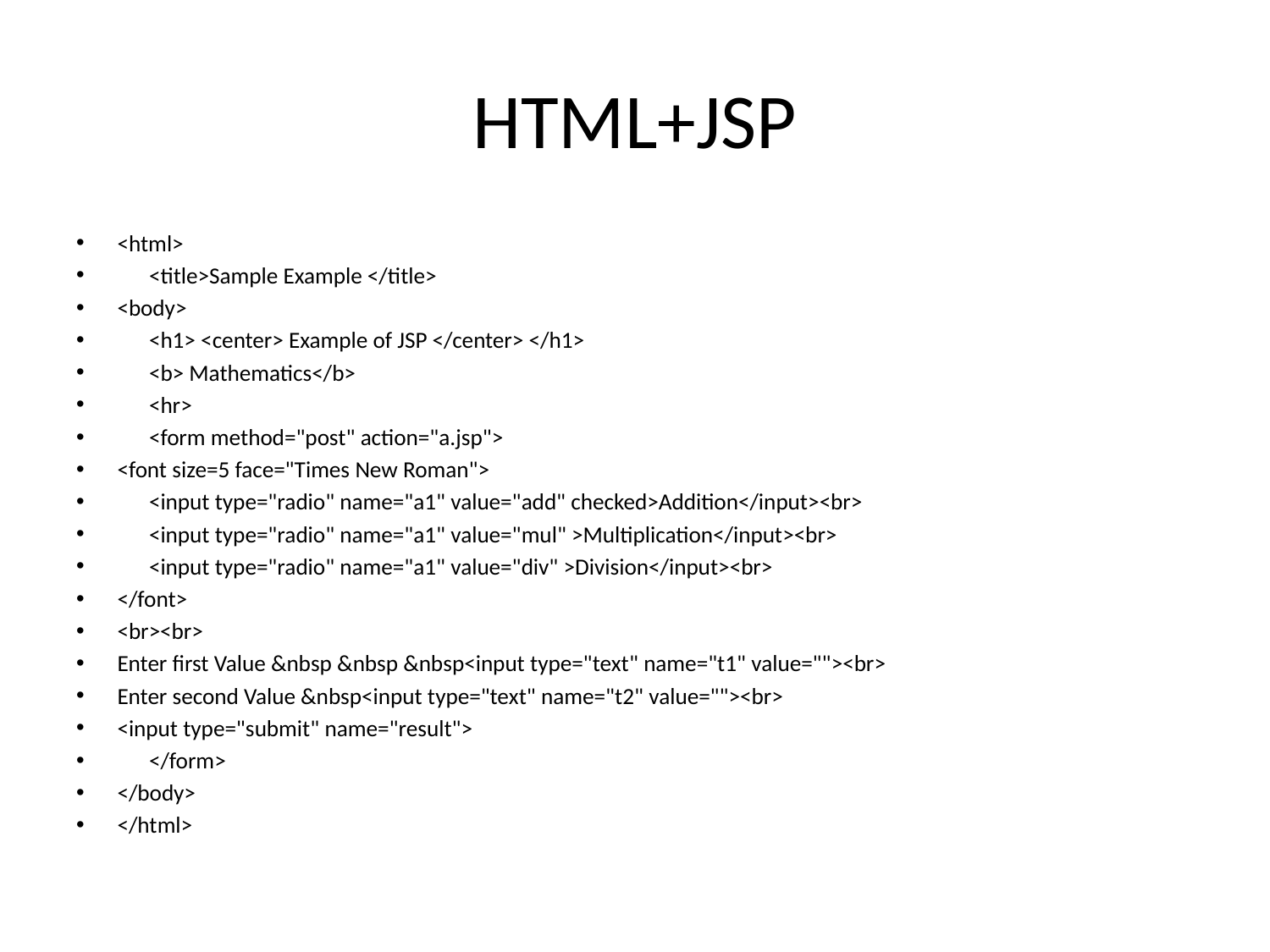

# HTML+JSP
<html>
      <title>Sample Example </title>
<body>
      <h1> <center> Example of JSP </center> </h1>
      <b> Mathematics</b>
      <hr>
      <form method="post" action="a.jsp">
<font size=5 face="Times New Roman">
      <input type="radio" name="a1" value="add" checked>Addition</input><br>
      <input type="radio" name="a1" value="mul" >Multiplication</input><br>
      <input type="radio" name="a1" value="div" >Division</input><br>
</font>
<br><br>
Enter first Value &nbsp &nbsp &nbsp<input type="text" name="t1" value=""><br>
Enter second Value &nbsp<input type="text" name="t2" value=""><br>
<input type="submit" name="result">
      </form>
</body>
</html>